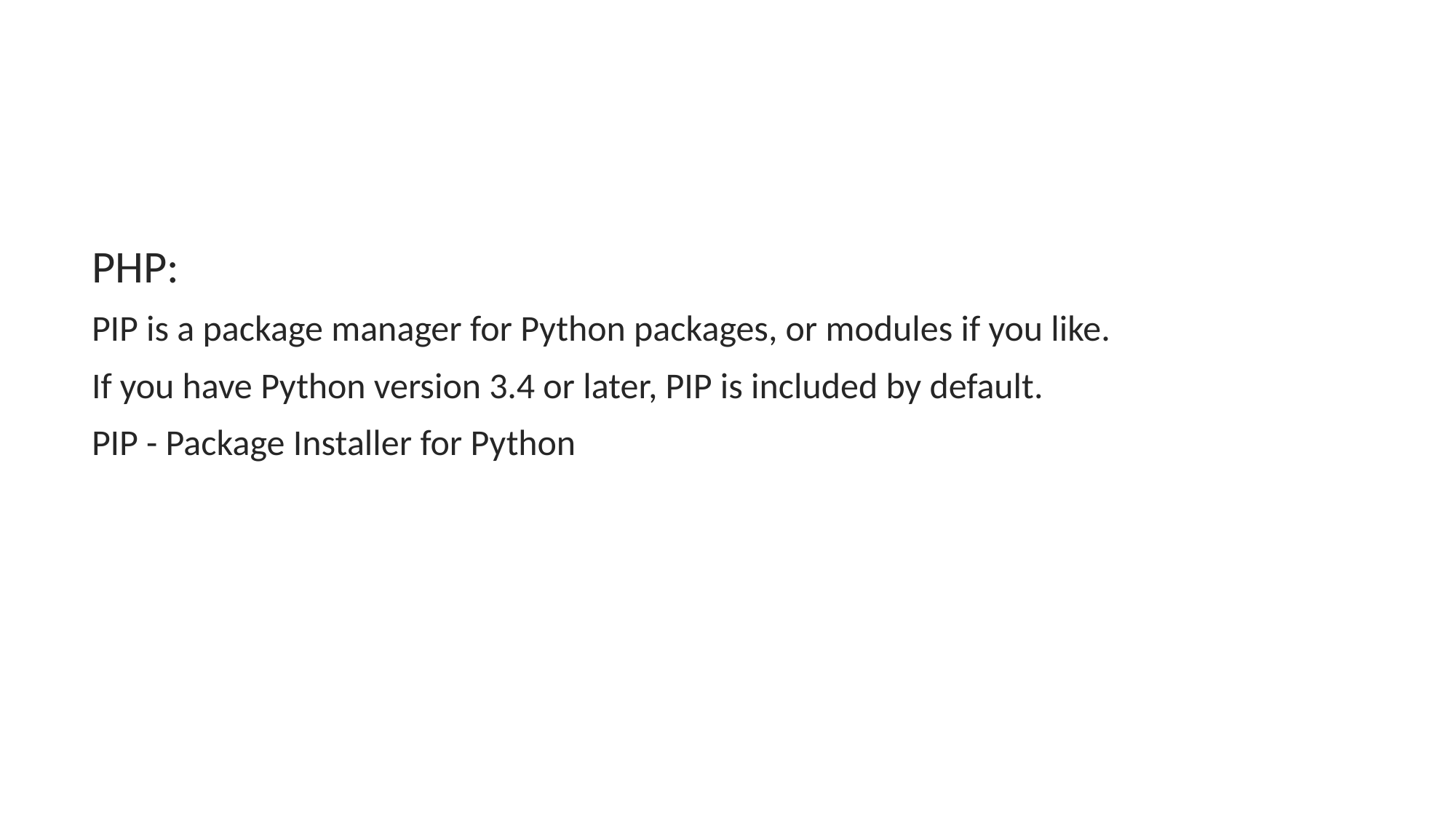

PHP:
PIP is a package manager for Python packages, or modules if you like.
If you have Python version 3.4 or later, PIP is included by default.
PIP - Package Installer for Python